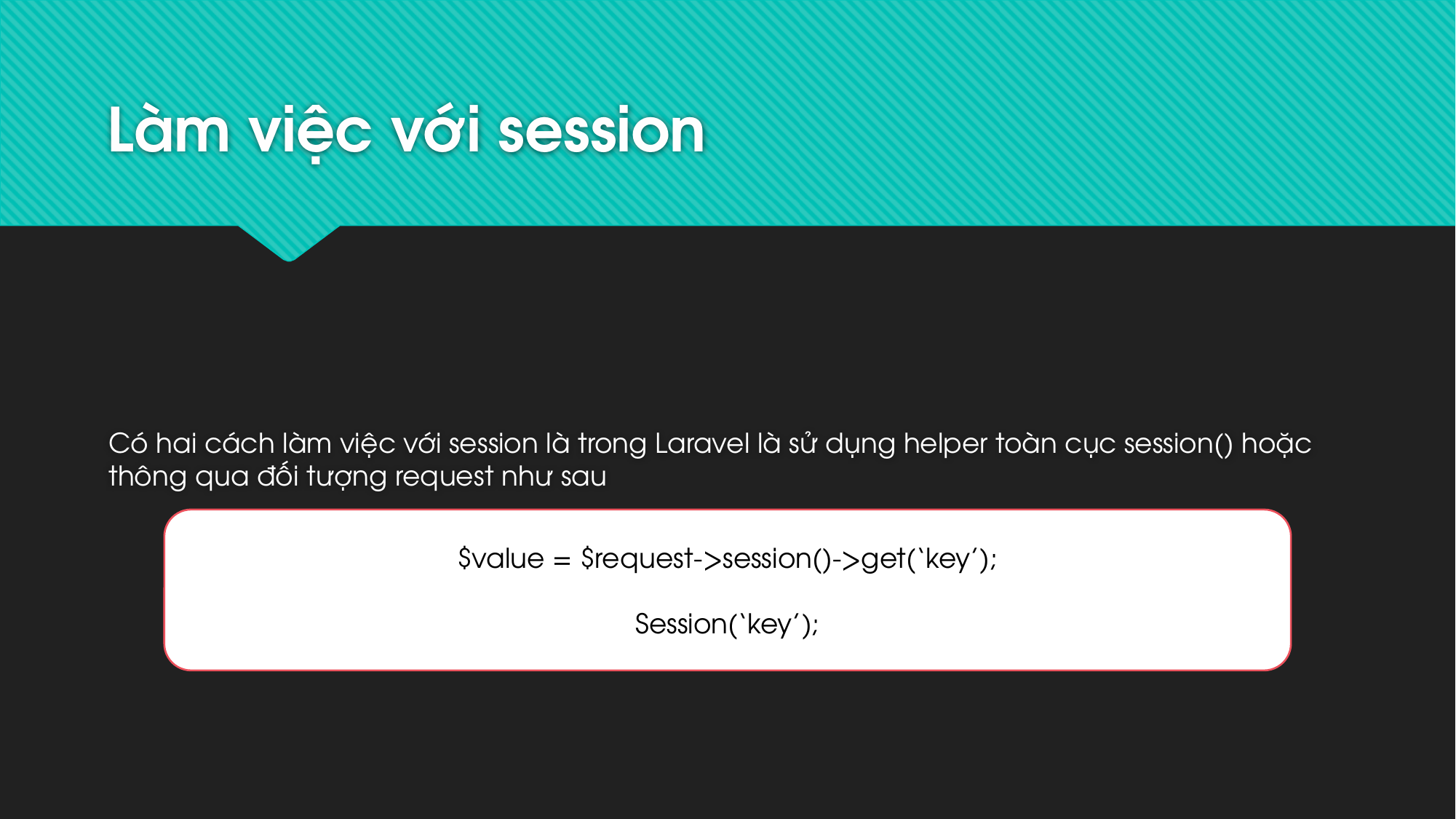

# Làm việc với session
Có hai cách làm việc với session là trong Laravel là sử dụng helper toàn cục session() hoặc thông qua đối tượng request như sau

$value = $request->session()->get(‘key’);

Session(‘key’);